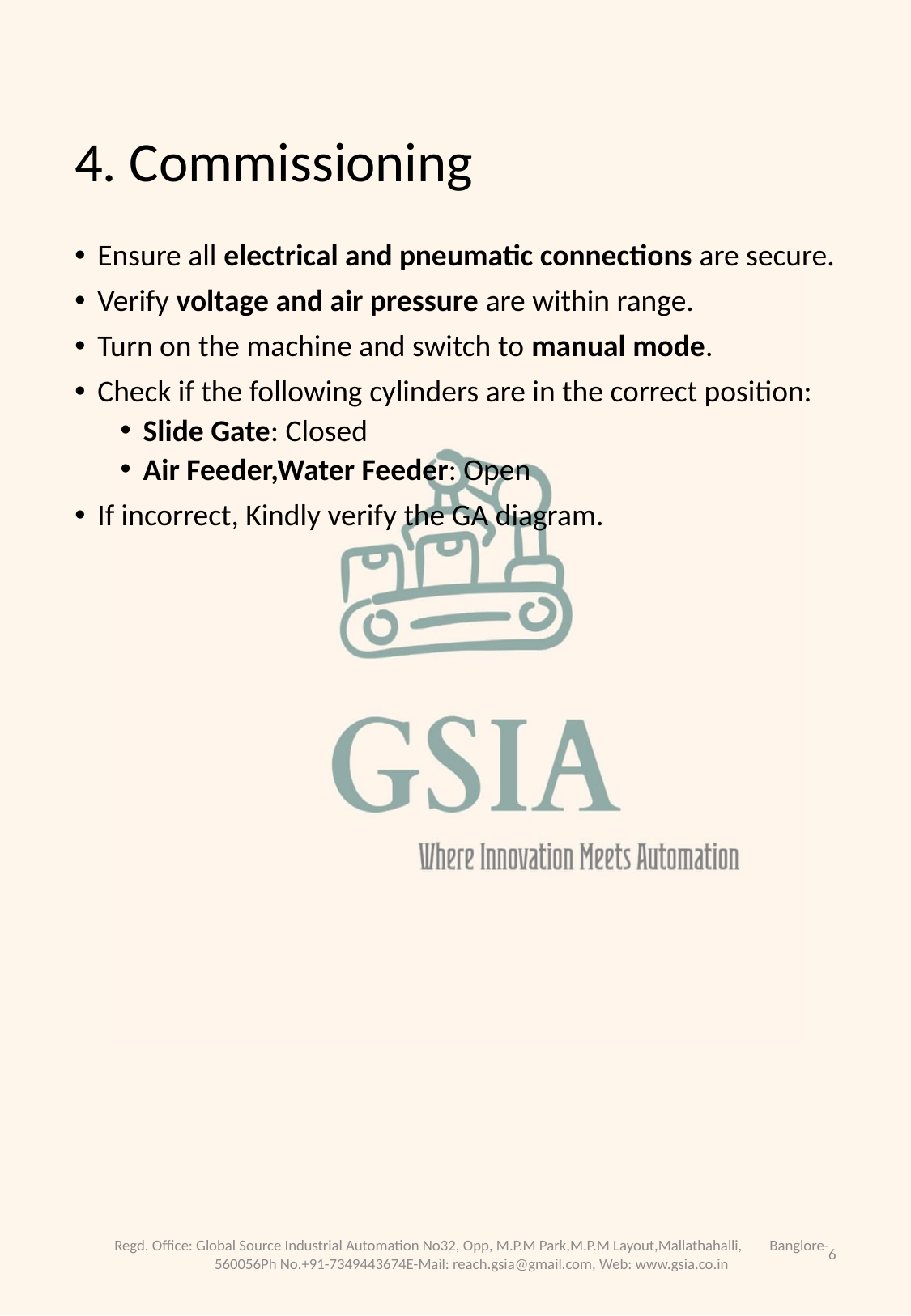

# 4. Commissioning
Ensure all electrical and pneumatic connections are secure.
Verify voltage and air pressure are within range.
Turn on the machine and switch to manual mode.
Check if the following cylinders are in the correct position:
Slide Gate: Closed
Air Feeder,Water Feeder: Open
If incorrect, Kindly verify the GA diagram.

Regd. Office: Global Source Industrial Automation No32, Opp, M.P.M Park,M.P.M Layout,Mallathahalli,        Banglore-560056Ph No.+91-7349443674E-Mail: reach.gsia@gmail.com, Web: www.gsia.co.in
6